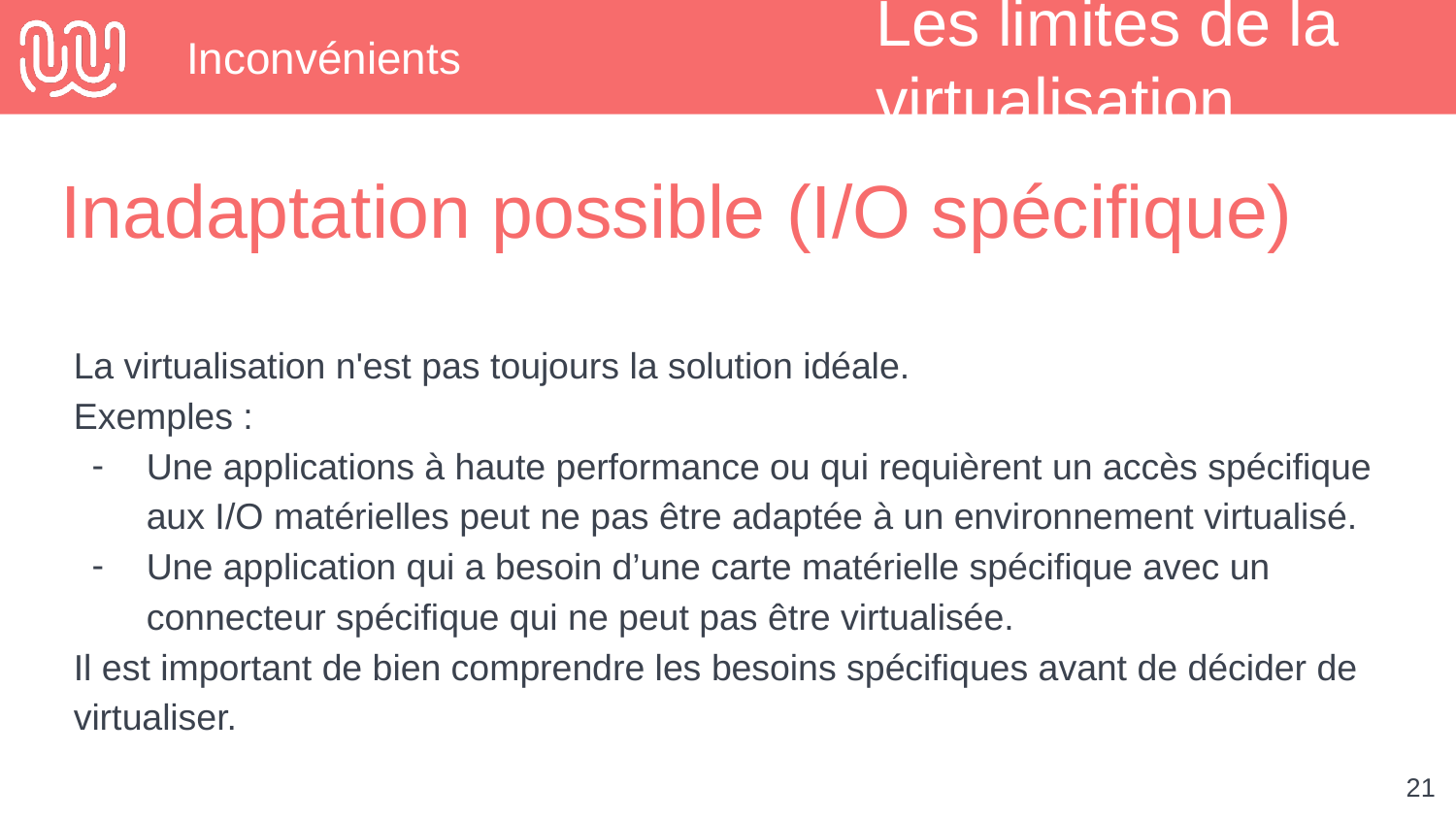

# Inconvénients
Les limites de la virtualisation
Inadaptation possible (I/O spécifique)
La virtualisation n'est pas toujours la solution idéale.
Exemples :
Une applications à haute performance ou qui requièrent un accès spécifique aux I/O matérielles peut ne pas être adaptée à un environnement virtualisé.
Une application qui a besoin d’une carte matérielle spécifique avec un connecteur spécifique qui ne peut pas être virtualisée.
Il est important de bien comprendre les besoins spécifiques avant de décider de virtualiser.
21